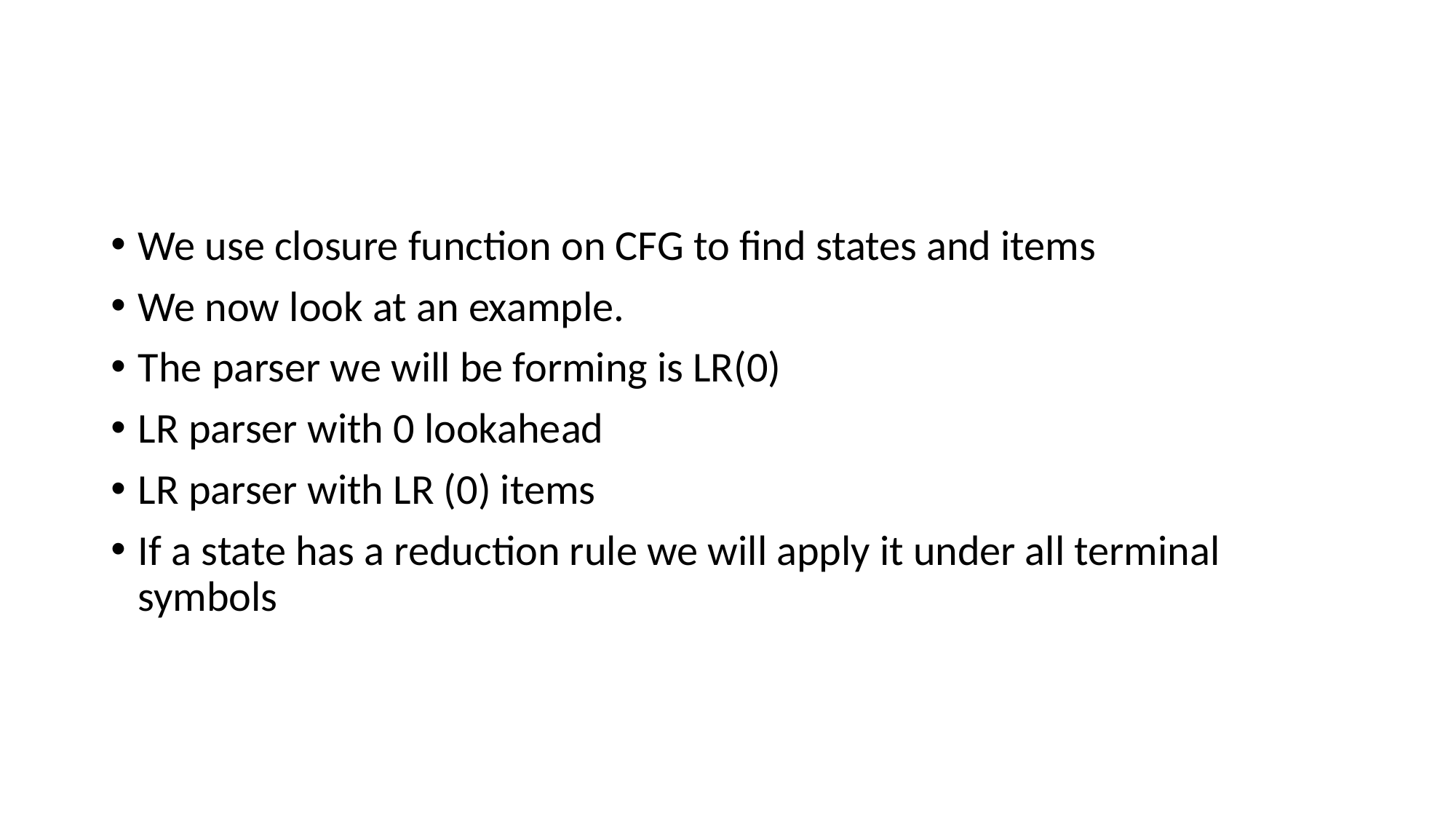

#
We use closure function on CFG to find states and items
We now look at an example.
The parser we will be forming is LR(0)
LR parser with 0 lookahead
LR parser with LR (0) items
If a state has a reduction rule we will apply it under all terminal symbols